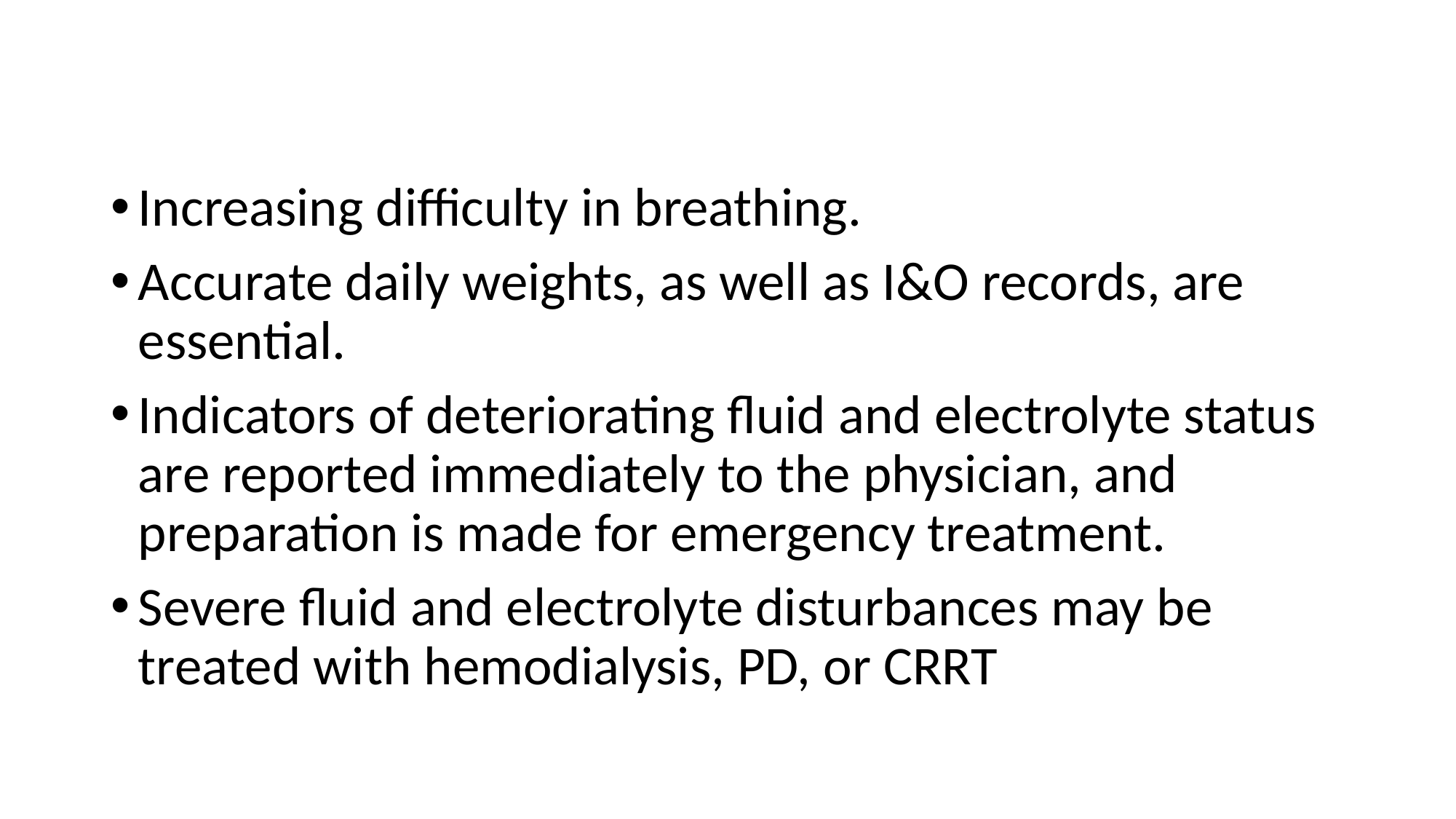

#
Increasing difficulty in breathing.
Accurate daily weights, as well as I&O records, are essential.
Indicators of deteriorating fluid and electrolyte status are reported immediately to the physician, and preparation is made for emergency treatment.
Severe fluid and electrolyte disturbances may be treated with hemodialysis, PD, or CRRT